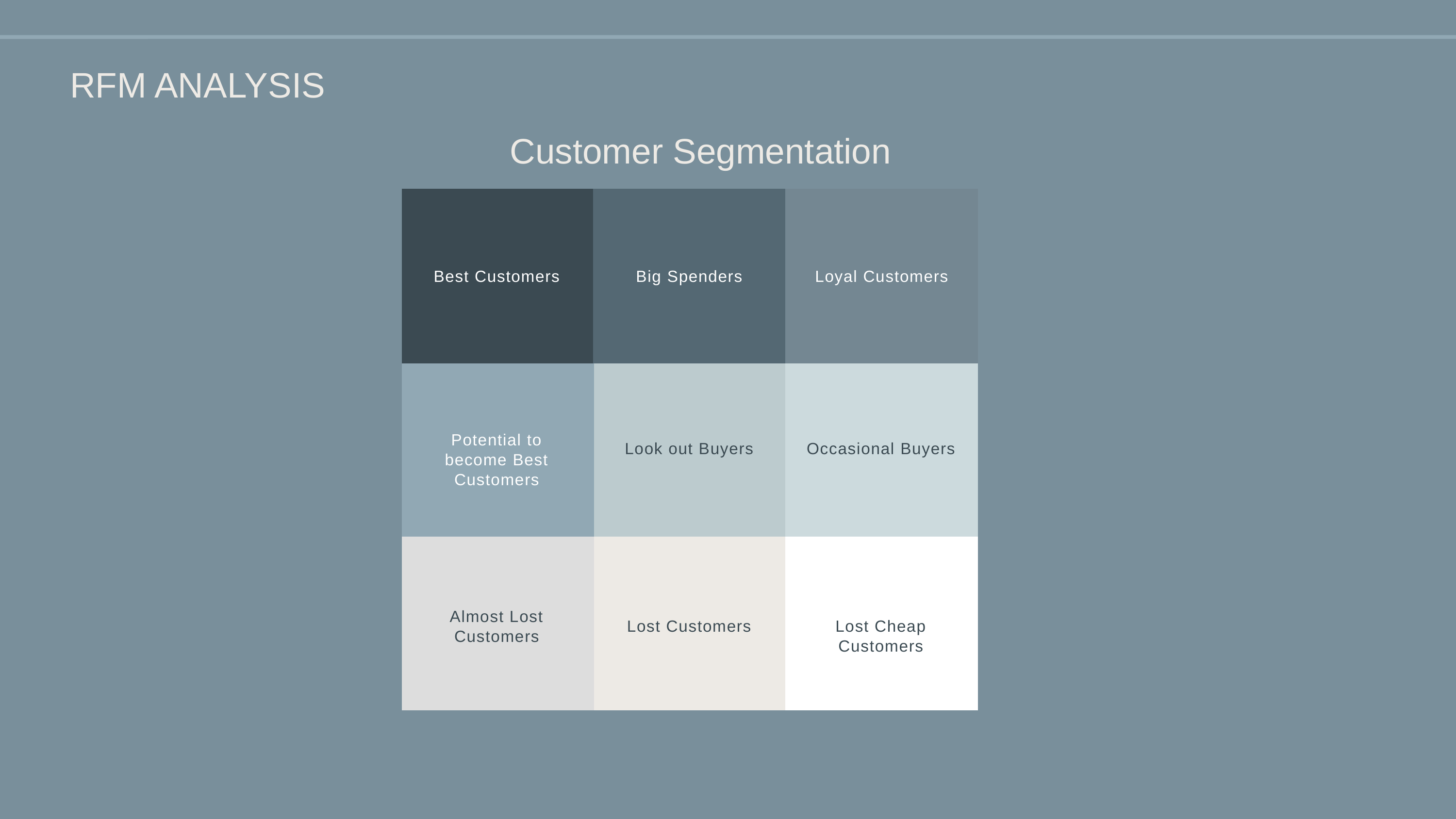

RFM ANALYSIS
Customer Segmentation

Best Customers
Big Spenders
Loyal Customers

Potential to become Best Customers
Look out Buyers
Occasional Buyers

Almost Lost Customers
Lost Customers
Lost Cheap Customers